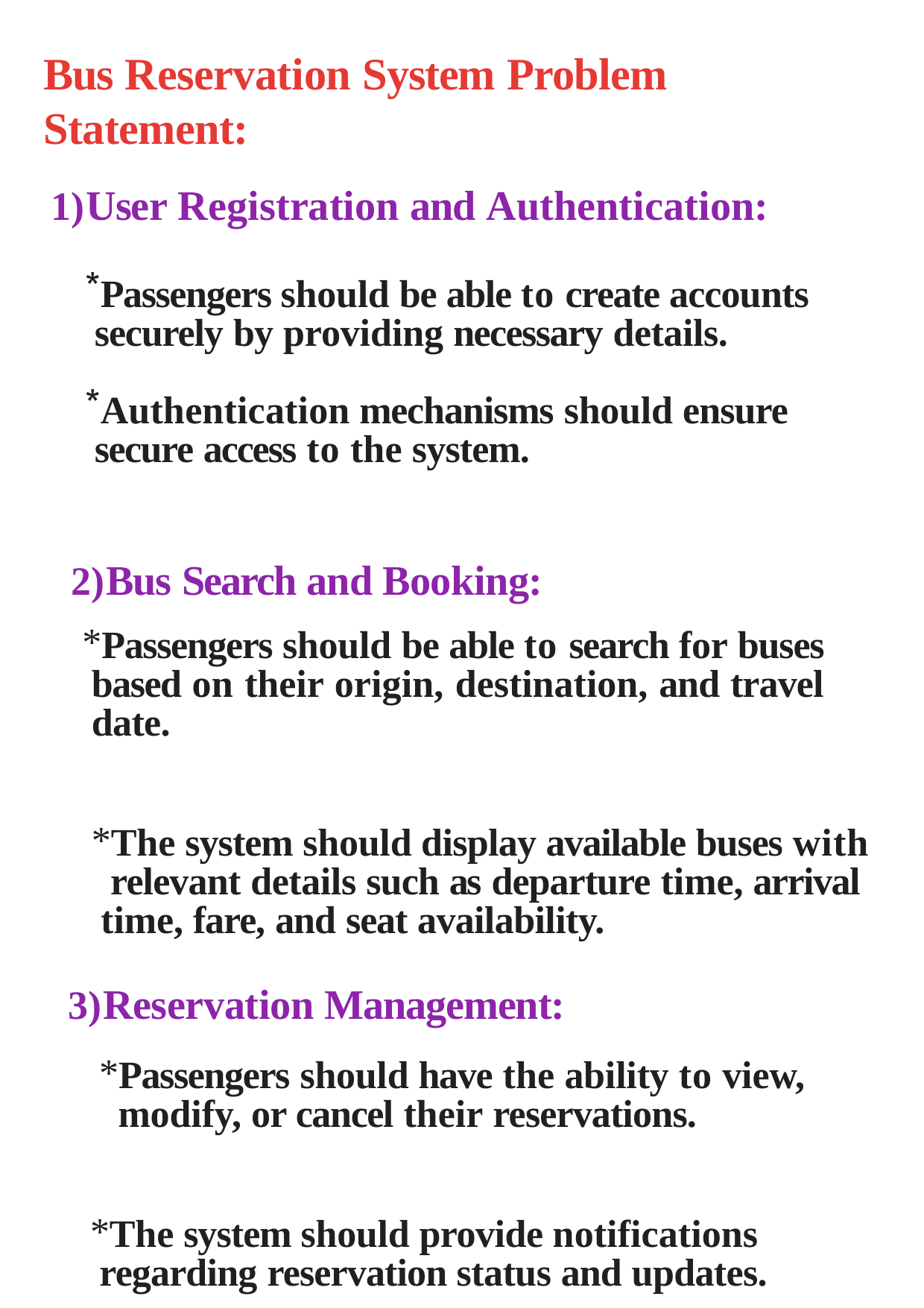

# Bus Reservation System Problem Statement:
User Registration and Authentication:
Passengers should be able to create accounts  securely by providing necessary details.
Authentication mechanisms should ensure  secure access to the system.

Bus Search and Booking:
Passengers should be able to search for buses  based on their origin, destination, and travel  date.

The system should display available buses with  relevant details such as departure time, arrival  time, fare, and seat availability.
Reservation Management:
Passengers should have the ability to view,  modify, or cancel their reservations.

The system should provide notifications  regarding reservation status and updates.